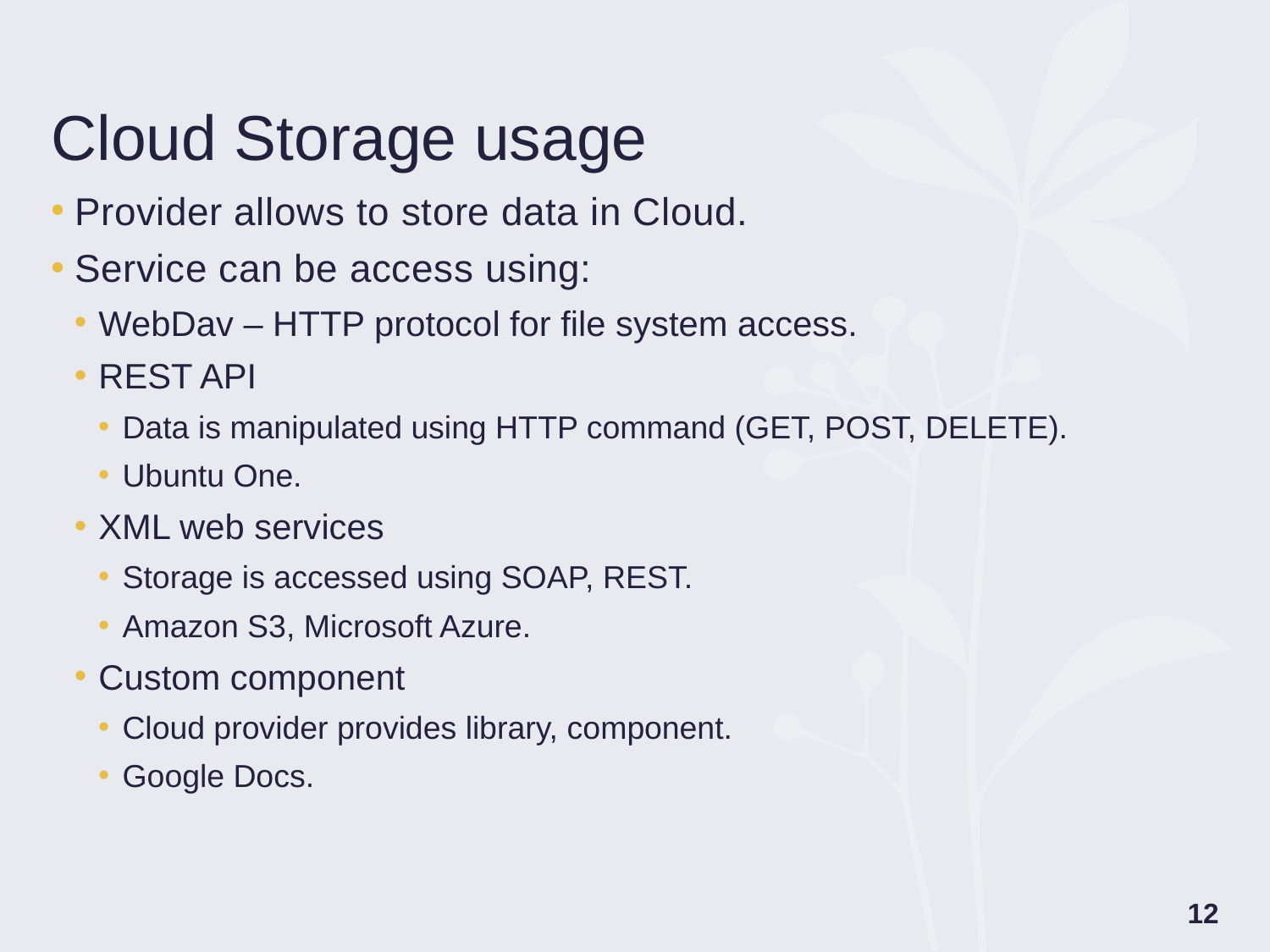

# Cloud Storage usage
Provider allows to store data in Cloud.
Service can be access using:
WebDav – HTTP protocol for file system access.
REST API
Data is manipulated using HTTP command (GET, POST, DELETE).
Ubuntu One.
XML web services
Storage is accessed using SOAP, REST.
Amazon S3, Microsoft Azure.
Custom component
Cloud provider provides library, component.
Google Docs.
12